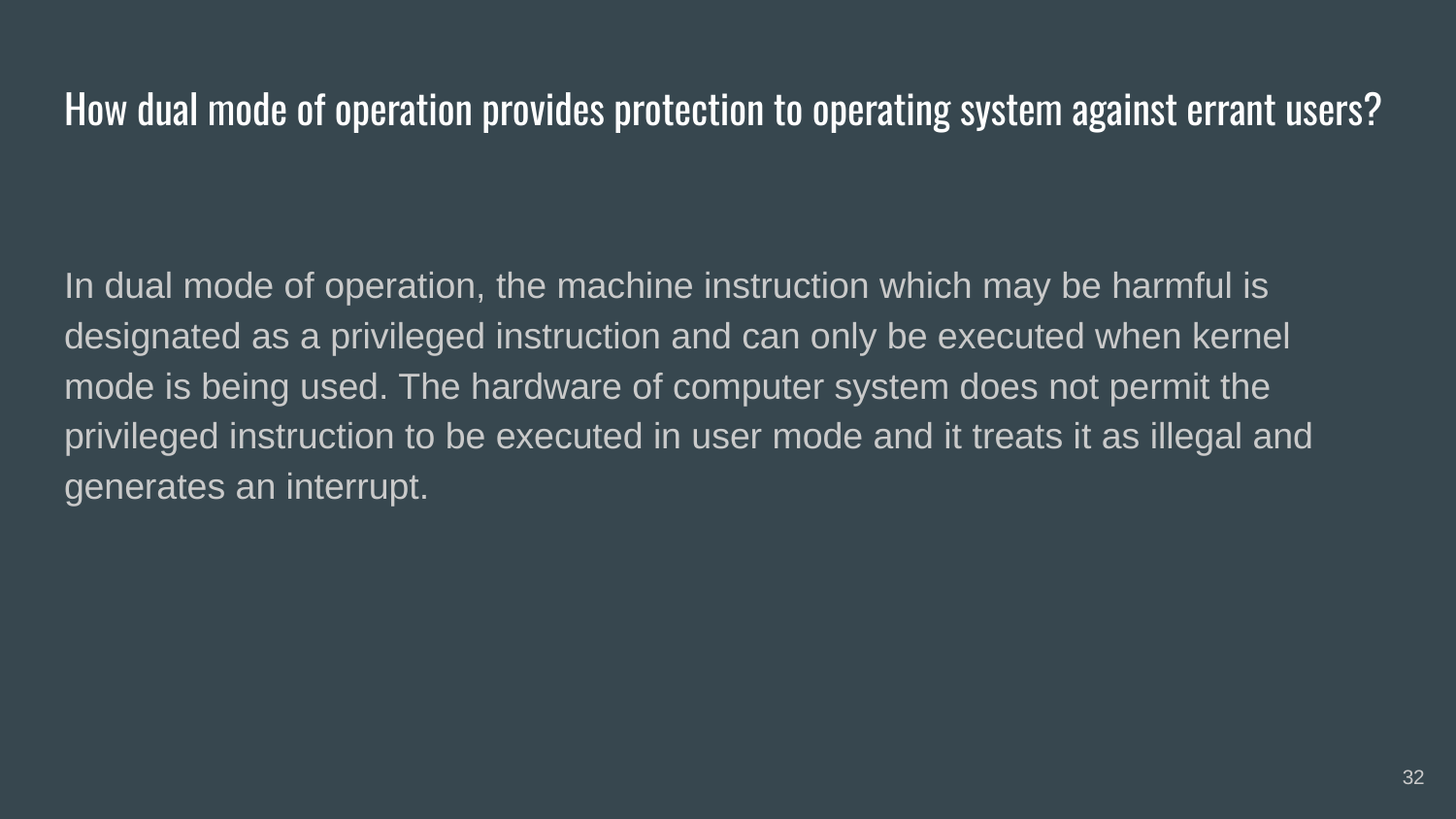

# How dual mode of operation provides protection to operating system against errant users?
In dual mode of operation, the machine instruction which may be harmful is designated as a privileged instruction and can only be executed when kernel mode is being used. The hardware of computer system does not permit the privileged instruction to be executed in user mode and it treats it as illegal and generates an interrupt.
32